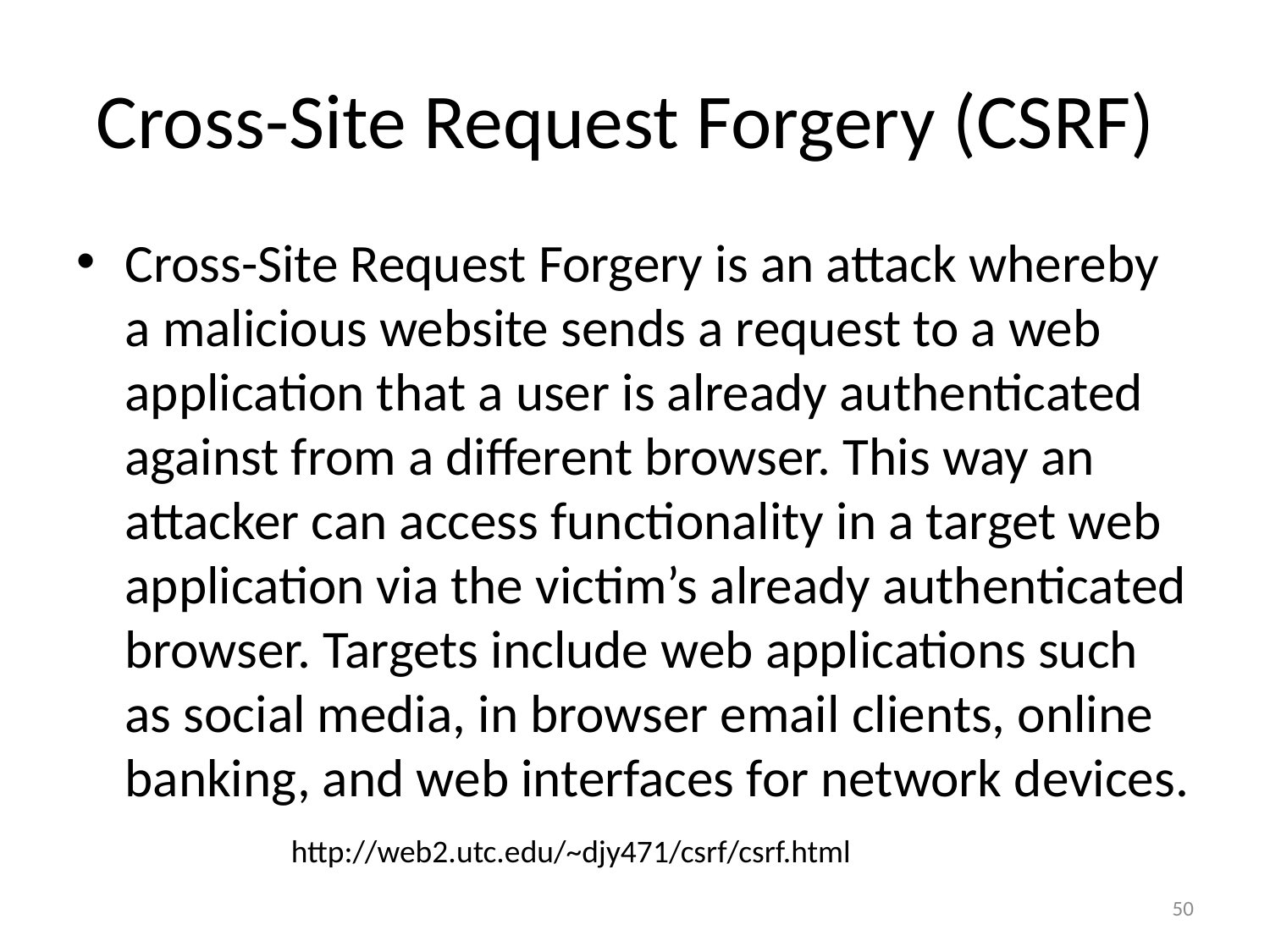

# Cross-Site Request Forgery (CSRF)
Cross-Site Request Forgery is an attack whereby a malicious website sends a request to a web application that a user is already authenticated against from a different browser. This way an attacker can access functionality in a target web application via the victim’s already authenticated browser. Targets include web applications such as social media, in browser email clients, online banking, and web interfaces for network devices.
http://web2.utc.edu/~djy471/csrf/csrf.html
50